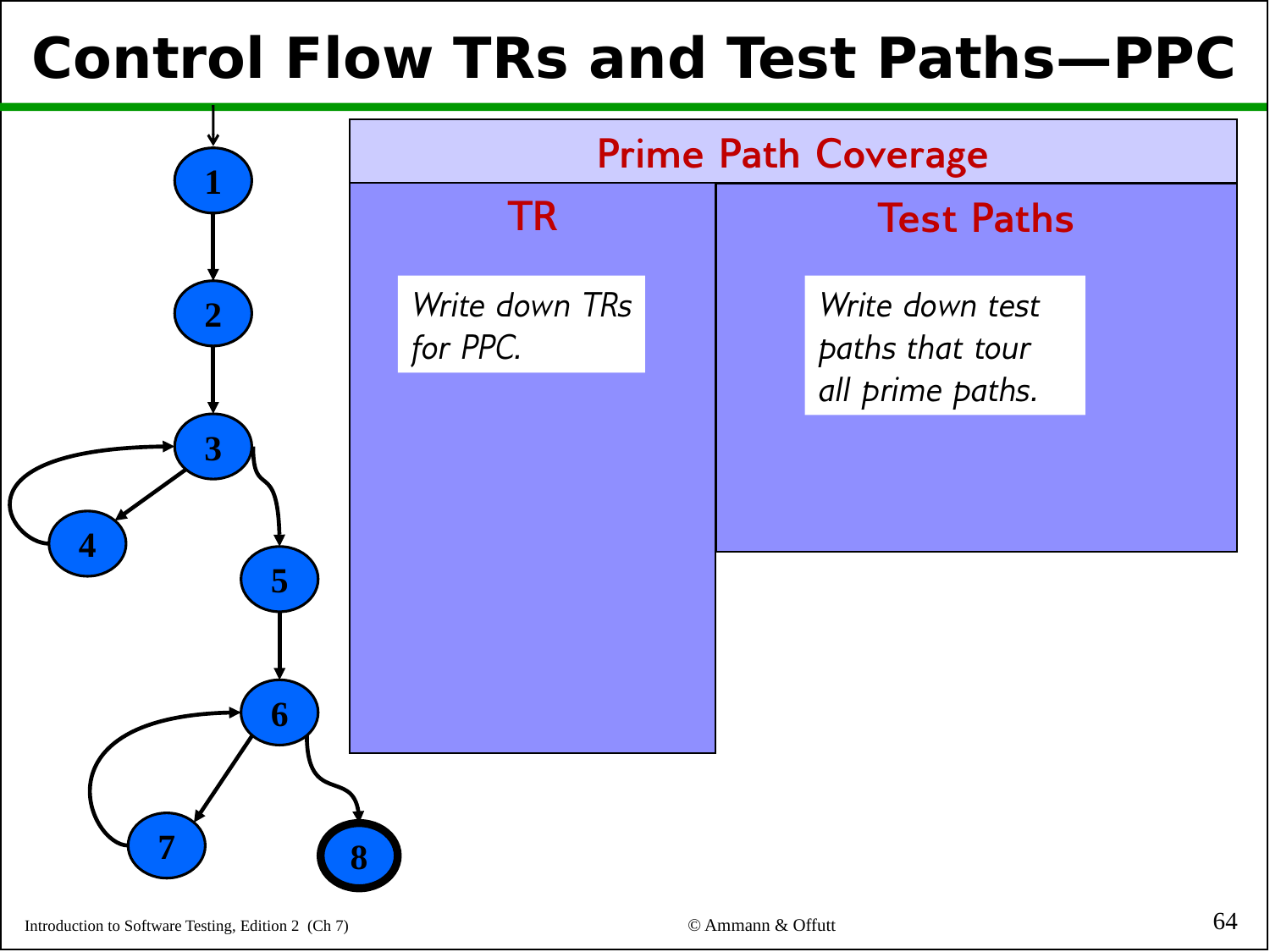

Control Flow TRs and Test Paths—PPC

1
Prime Path Coverage
TR

Test Paths

2
Write down TRs for PPC.
Write down test paths that tour all prime paths.

3

4

5

6

7

8
64
© Ammann & Offutt
Introduction to Software Testing, Edition 2  (Ch 7)